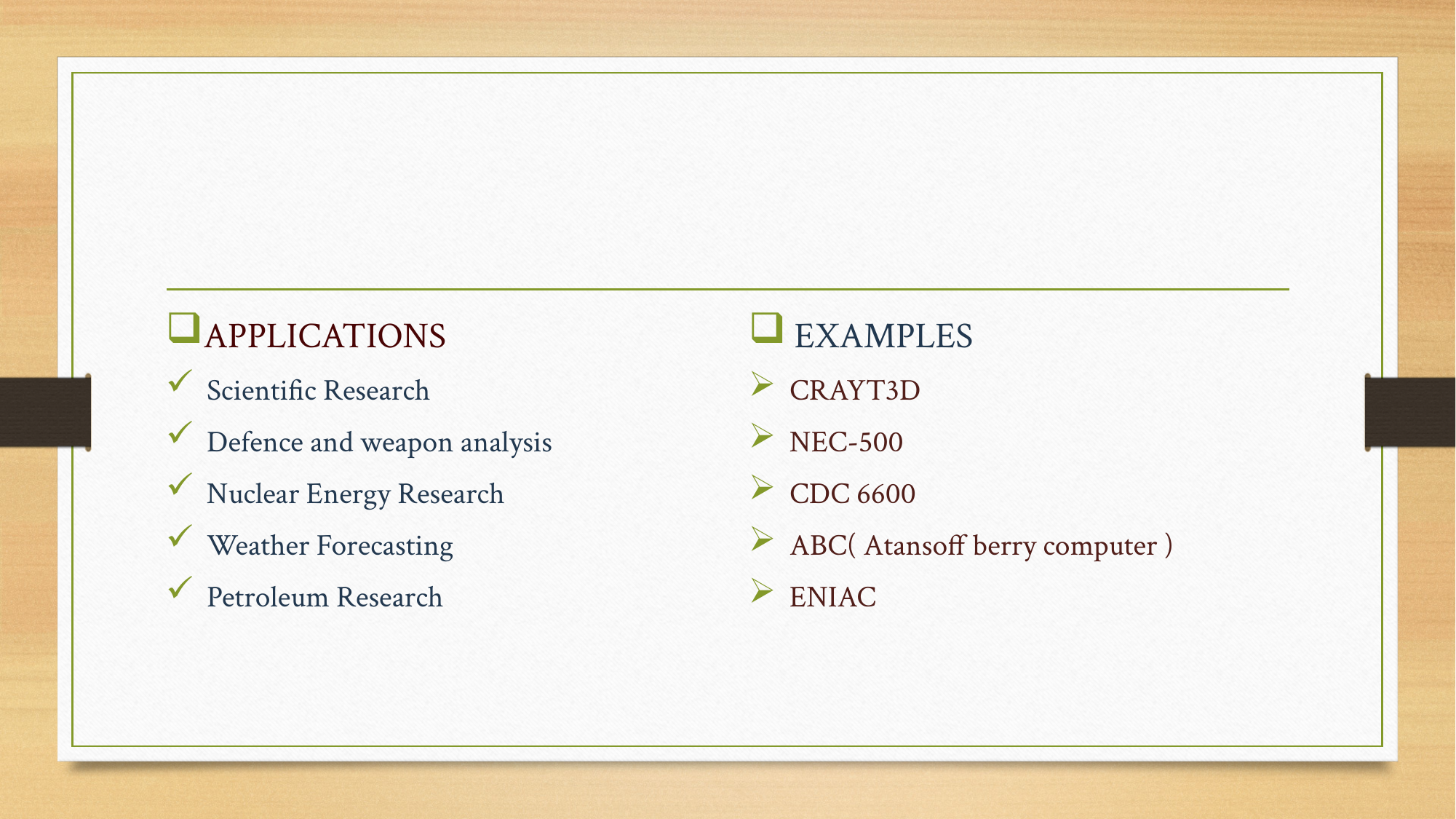

#
APPLICATIONS
 Scientific Research
 Defence and weapon analysis
 Nuclear Energy Research
 Weather Forecasting
 Petroleum Research
 EXAMPLES
 CRAYT3D
 NEC-500
 CDC 6600
 ABC( Atansoff berry computer )
 ENIAC